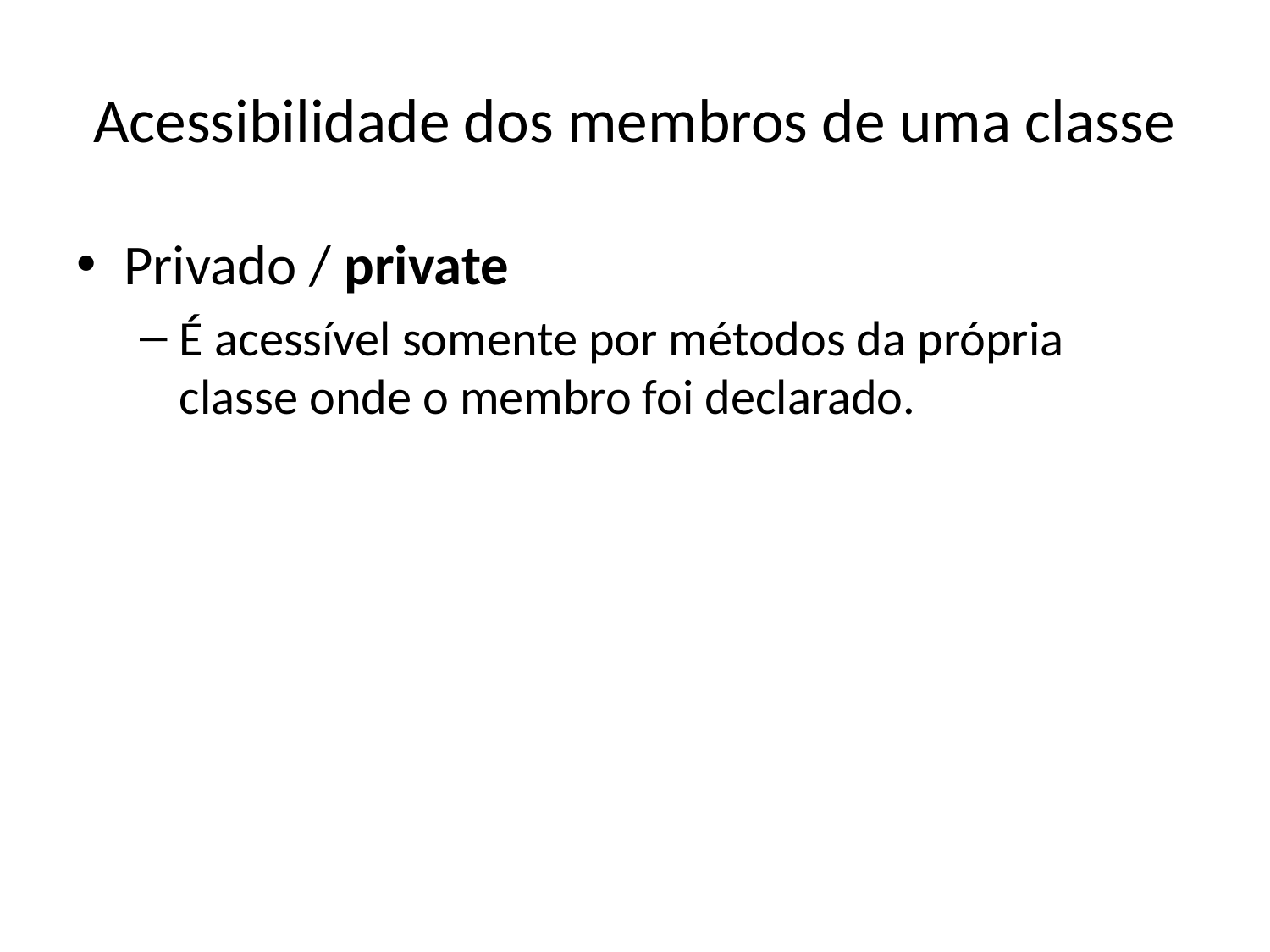

# Acessibilidade dos membros de uma classe
Privado / private
É acessível somente por métodos da própria classe onde o membro foi declarado.